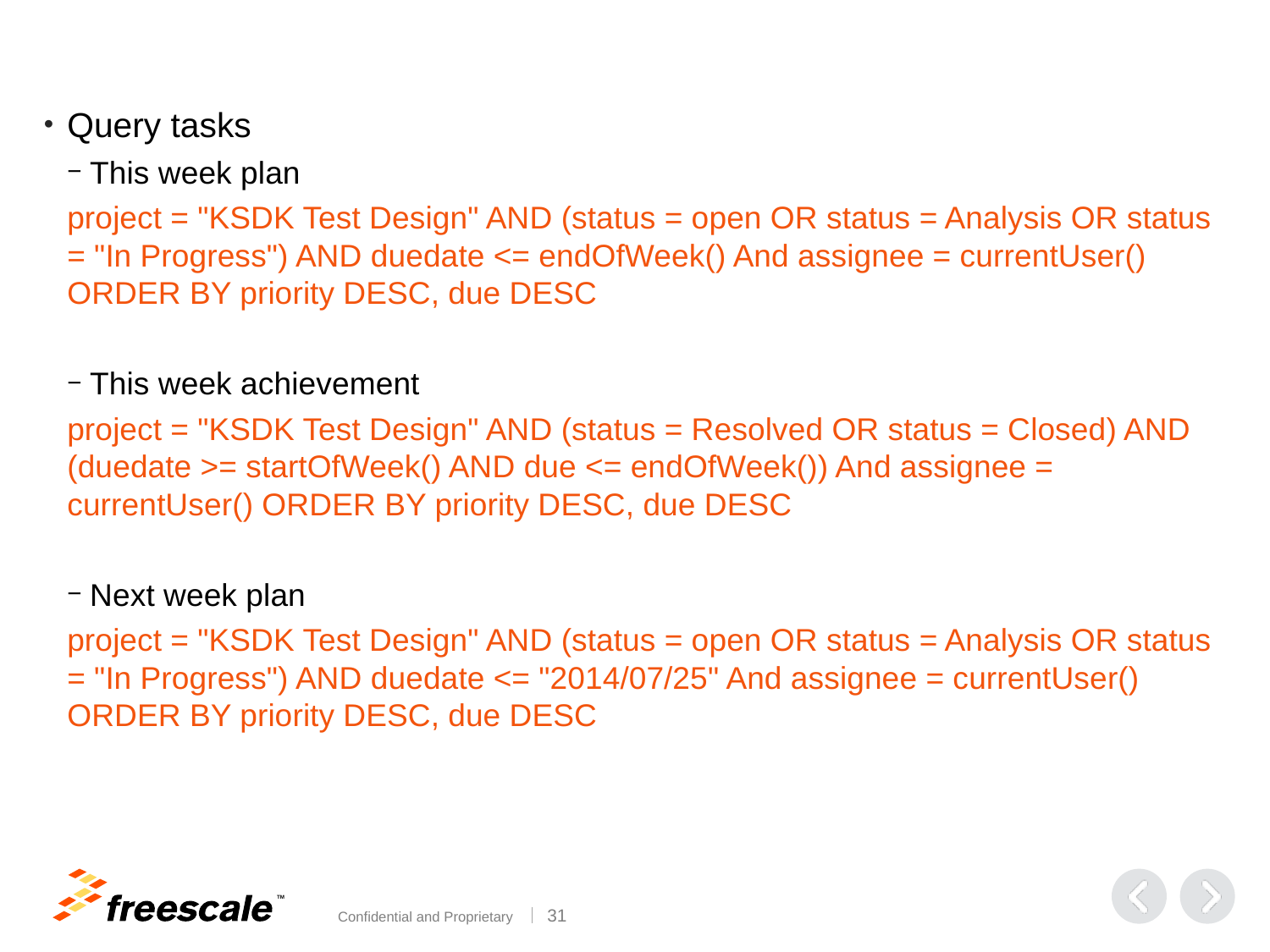

Query tasks
This week plan
project = "KSDK Test Design" AND (status = open OR status = Analysis OR status = "In Progress") AND duedate <= endOfWeek() And assignee = currentUser() ORDER BY priority DESC, due DESC

This week achievement
project = "KSDK Test Design" AND (status = Resolved OR status = Closed) AND (duedate >= startOfWeek() AND due <= endOfWeek()) And assignee = currentUser() ORDER BY priority DESC, due DESC

Next week plan
project = "KSDK Test Design" AND (status = open OR status = Analysis OR status = "In Progress") AND duedate <= "2014/07/25" And assignee = currentUser() ORDER BY priority DESC, due DESC